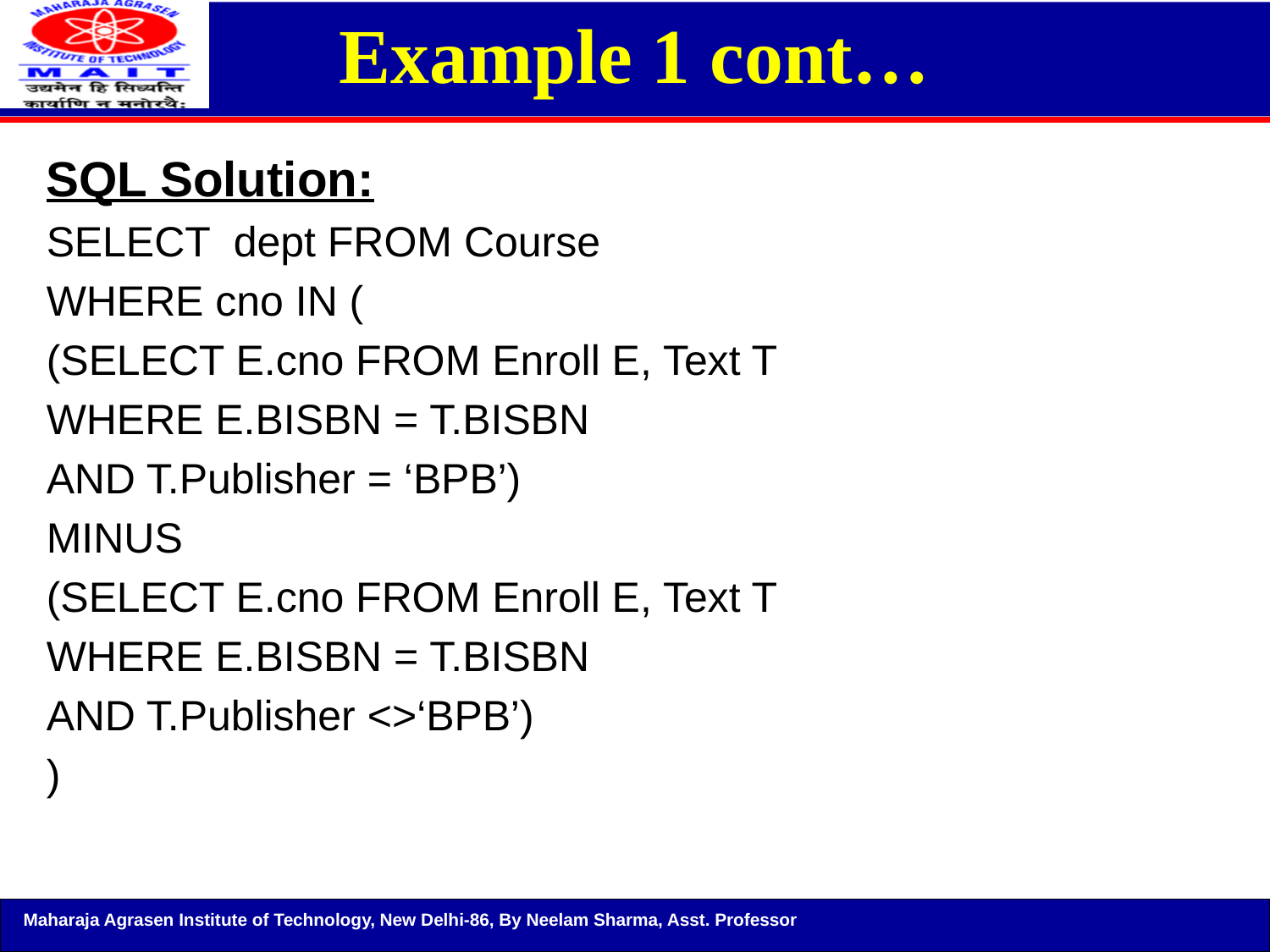

# Example 1 cont…
SQL Solution:
SELECT  dept FROM Course
WHERE cno IN (
(SELECT E.cno FROM Enroll E, Text T
WHERE E.BISBN = T.BISBN
AND T.Publisher = ‘BPB’)
MINUS
(SELECT E.cno FROM Enroll E, Text T
WHERE E.BISBN = T.BISBN
AND T.Publisher <>‘BPB’)
)